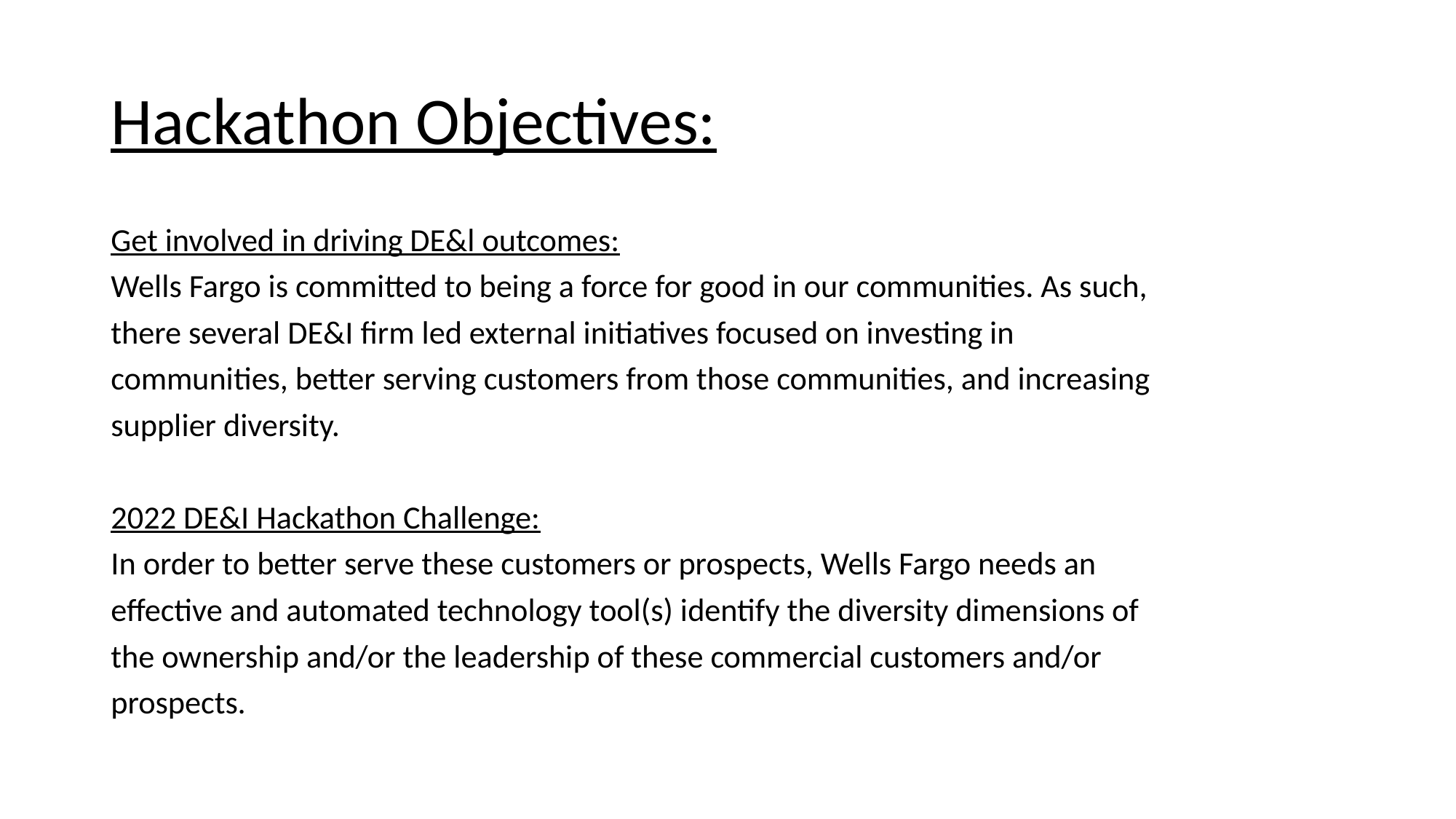

# Hackathon Objectives:
Get involved in driving DE&l outcomes:
Wells Fargo is committed to being a force for good in our communities. As such,
there several DE&I firm led external initiatives focused on investing in
communities, better serving customers from those communities, and increasing
supplier diversity.

2022 DE&I Hackathon Challenge:
In order to better serve these customers or prospects, Wells Fargo needs an
effective and automated technology tool(s) identify the diversity dimensions of
the ownership and/or the leadership of these commercial customers and/or
prospects.